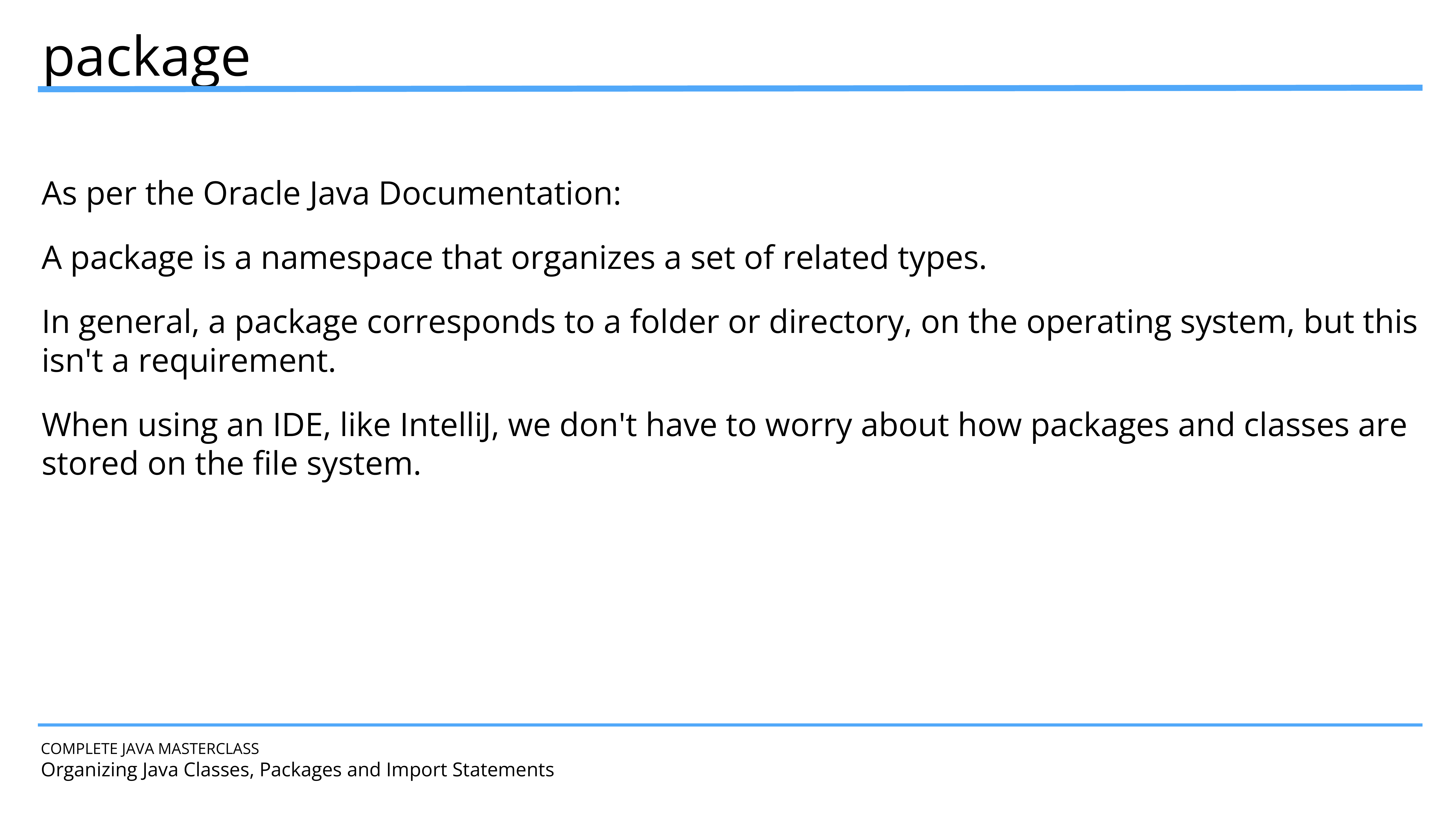

package

As per the Oracle Java Documentation:
A package is a namespace that organizes a set of related types.
In general, a package corresponds to a folder or directory, on the operating system, but this isn't a requirement.
When using an IDE, like IntelliJ, we don't have to worry about how packages and classes are stored on the file system.

COMPLETE JAVA MASTERCLASS
Organizing Java Classes, Packages and Import Statements